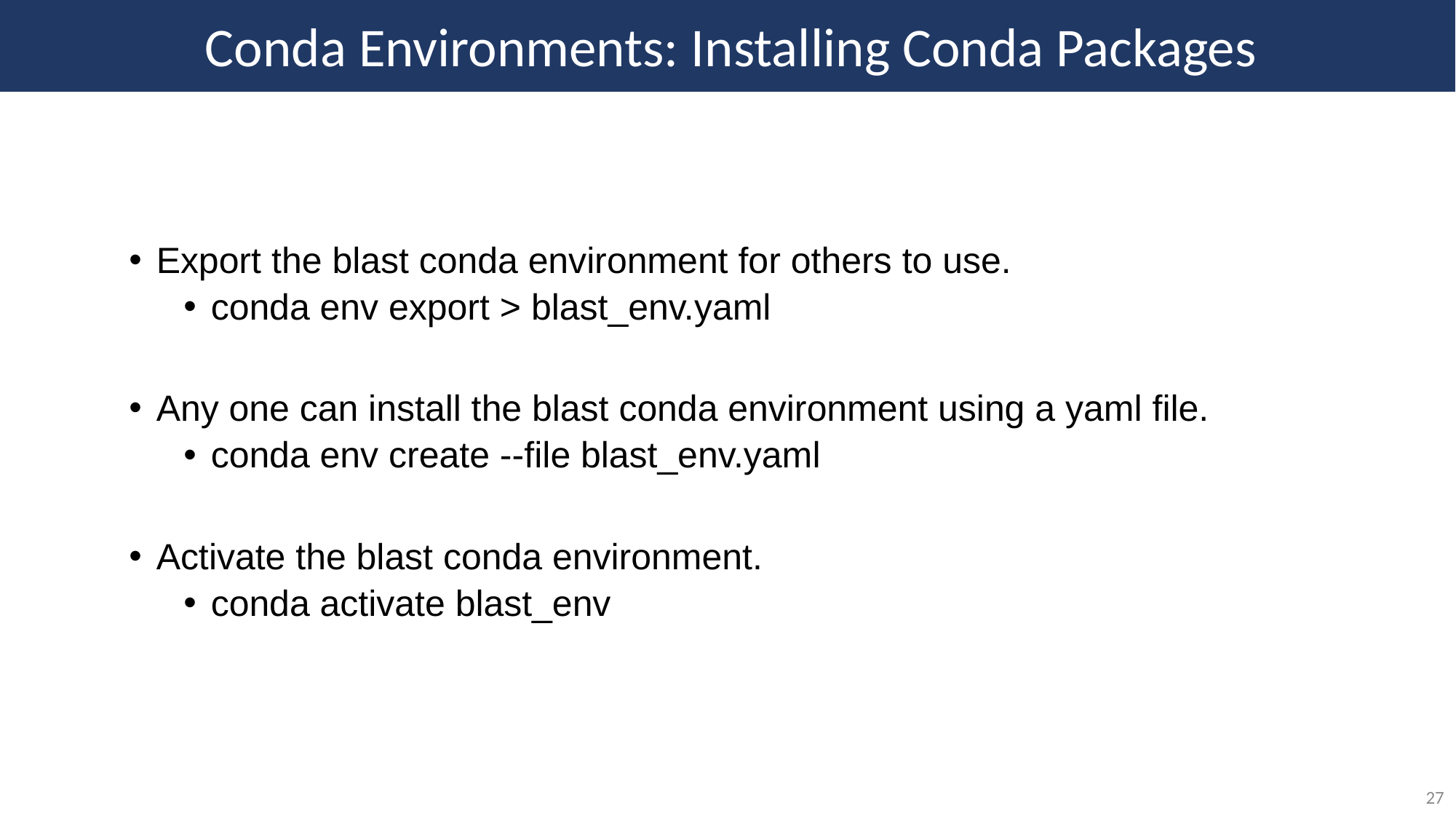

Conda Environments: Installing Conda Packages

Export the blast conda environment for others to use.
conda env export > blast_env.yaml

Any one can install the blast conda environment using a yaml file.
conda env create --file blast_env.yaml

Activate the blast conda environment.
conda activate blast_env

27